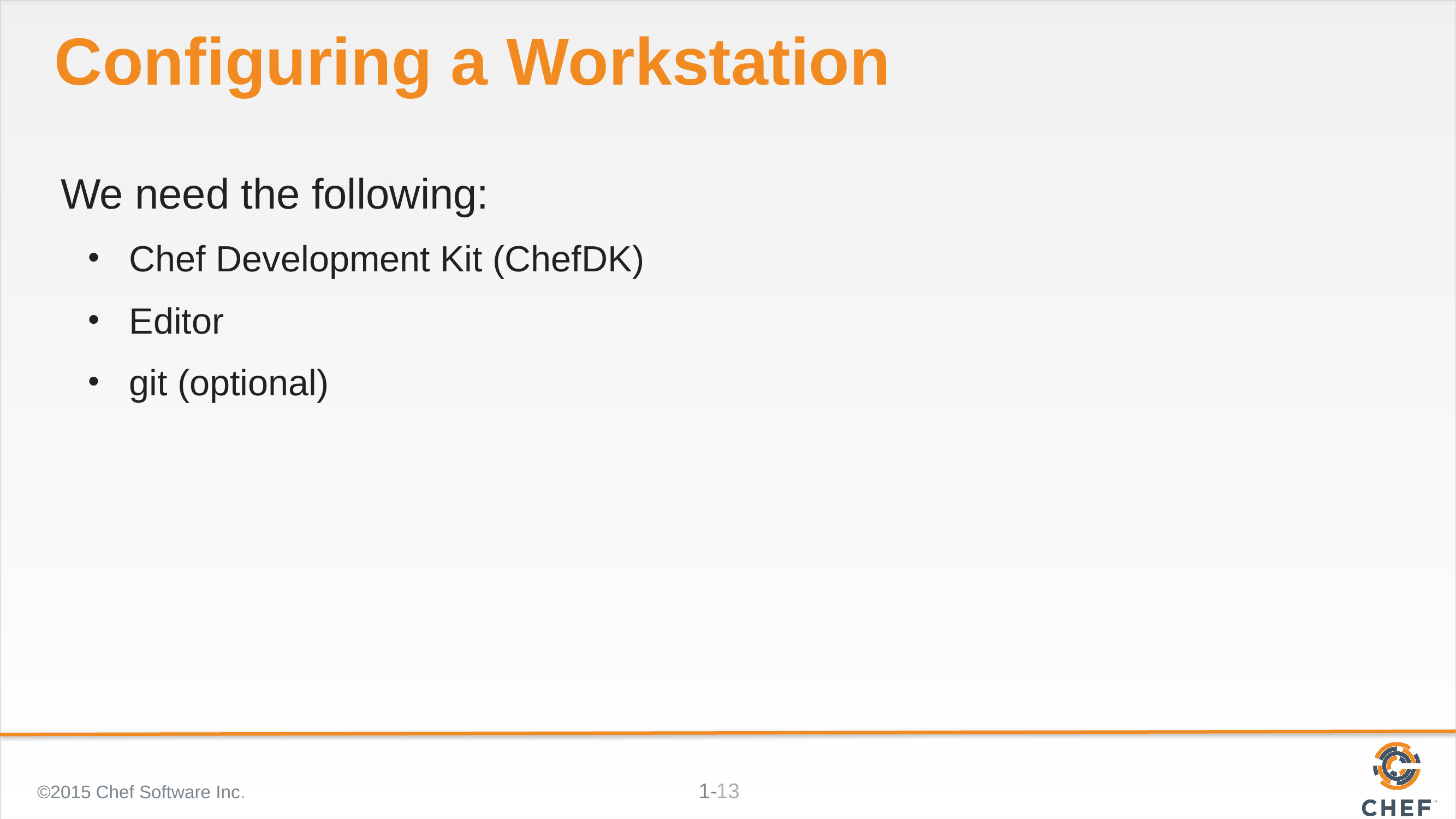

# Configuring a Workstation
We need the following:
Chef Development Kit (ChefDK)
Editor
git (optional)

©2015 Chef Software Inc.
13